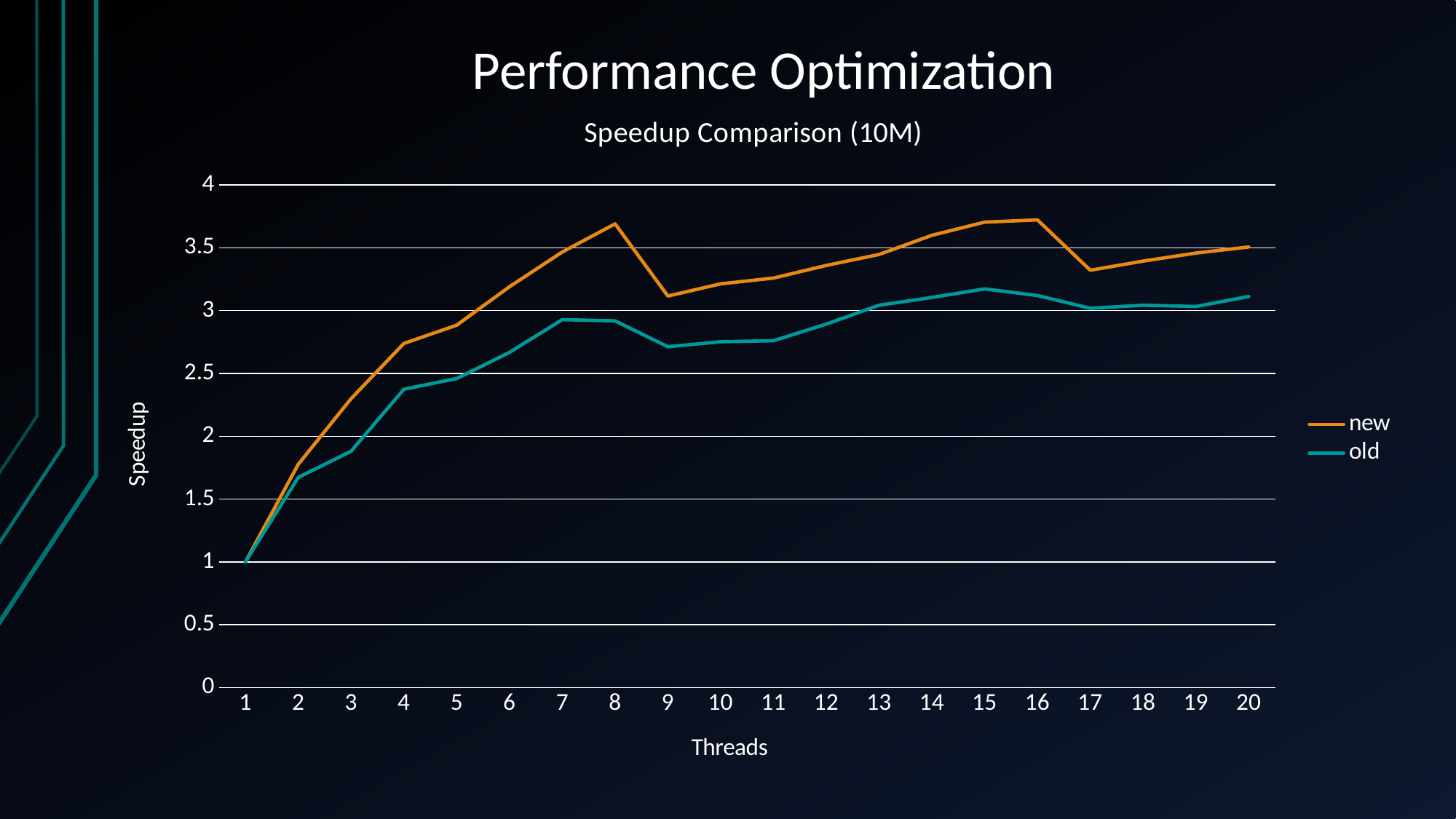

# Performance Optimization

### Chart: Speedup Comparison (10M)

| Category |  |  |
|---|---|---|